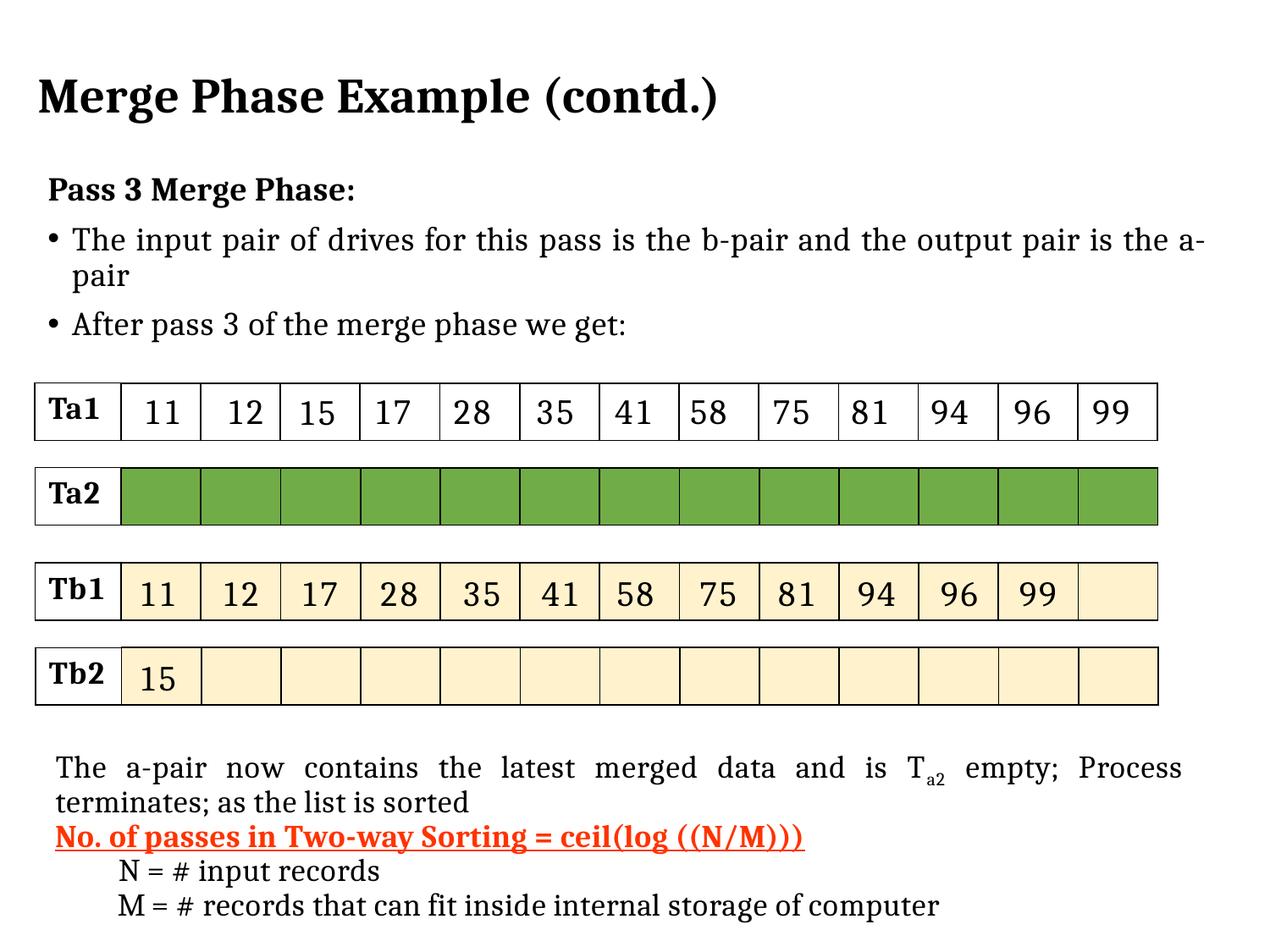

# Merge Phase Example (contd.)
Pass 3 Merge Phase:
The input pair of drives for this pass is the b-pair and the output pair is the a-pair
After pass 3 of the merge phase we get:
11
12
17
28
35
41
58
75
81
94
96
99
15
| Ta1 |  |  |  |  |  |  |  |  |  |  |  |  |  |
| --- | --- | --- | --- | --- | --- | --- | --- | --- | --- | --- | --- | --- | --- |
| Ta2 |  |  |  |  |  |  |  |  |  |  |  |  |  |
| --- | --- | --- | --- | --- | --- | --- | --- | --- | --- | --- | --- | --- | --- |
| Tb1 |  |  |  |  |  |  |  |  |  |  |  |  |  |
| --- | --- | --- | --- | --- | --- | --- | --- | --- | --- | --- | --- | --- | --- |
11
12
17
28
35
41
58
75
81
94
96
99
| Tb2 |  |  |  |  |  |  |  |  |  |  |  |  |  |
| --- | --- | --- | --- | --- | --- | --- | --- | --- | --- | --- | --- | --- | --- |
15
The a-pair now contains the latest merged data and is Ta2 empty; Process terminates; as the list is sorted
No. of passes in Two-way Sorting = ceil(log ((N/M)))
N = # input records
M = # records that can fit inside internal storage of computer